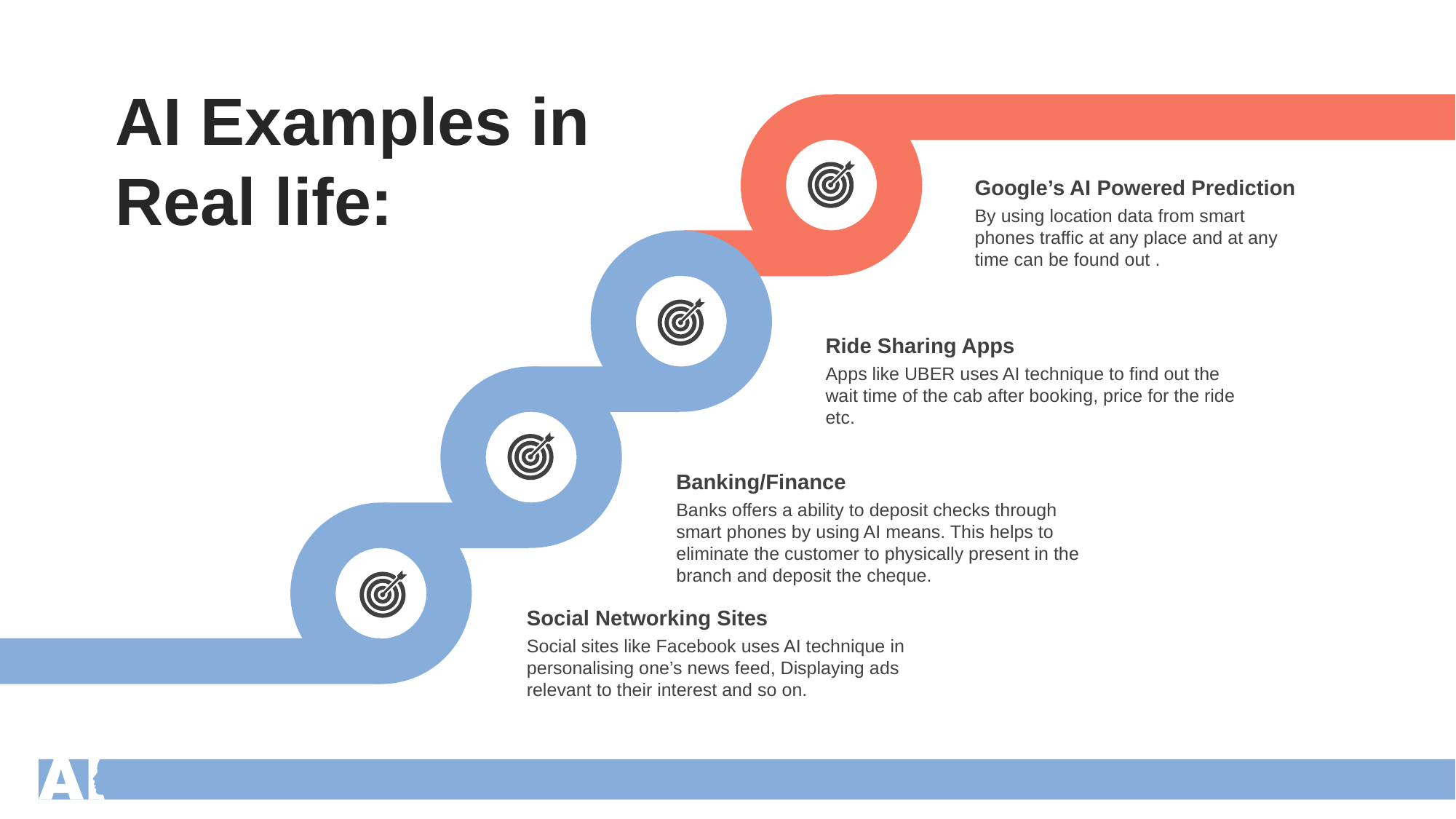

AI Examples in Real life:

Google’s AI Powered Prediction
By using location data from smart phones traffic at any place and at any time can be found out .

Ride Sharing Apps
Apps like UBER uses AI technique to find out the wait time of the cab after booking, price for the ride etc.

Banking/Finance
Banks offers a ability to deposit checks through smart phones by using AI means. This helps to eliminate the customer to physically present in the branch and deposit the cheque.

Social Networking Sites
Social sites like Facebook uses AI technique in personalising one’s news feed, Displaying ads relevant to their interest and so on.